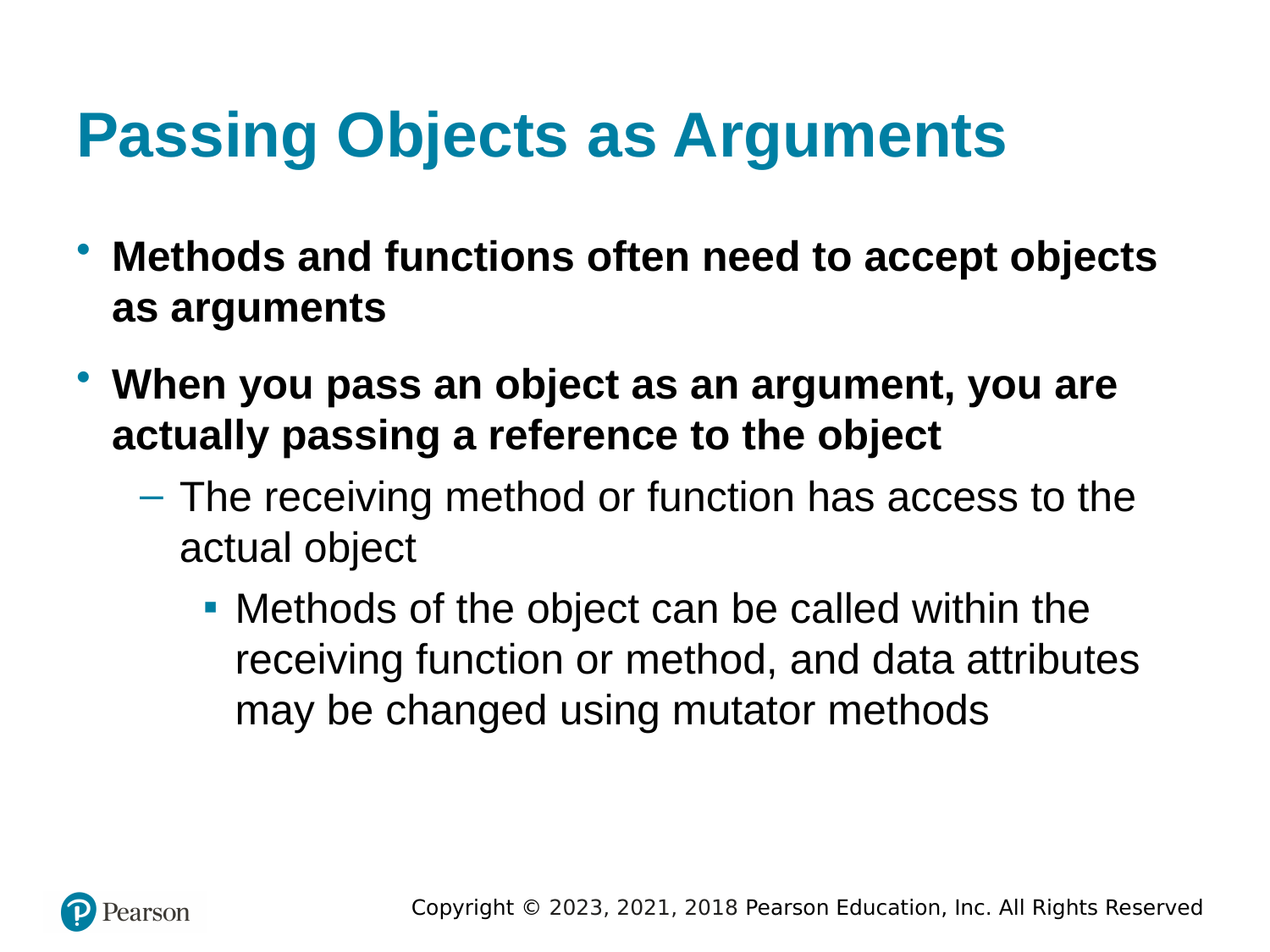

# Passing Objects as Arguments
Methods and functions often need to accept objects as arguments
When you pass an object as an argument, you are actually passing a reference to the object
The receiving method or function has access to the actual object
Methods of the object can be called within the receiving function or method, and data attributes may be changed using mutator methods